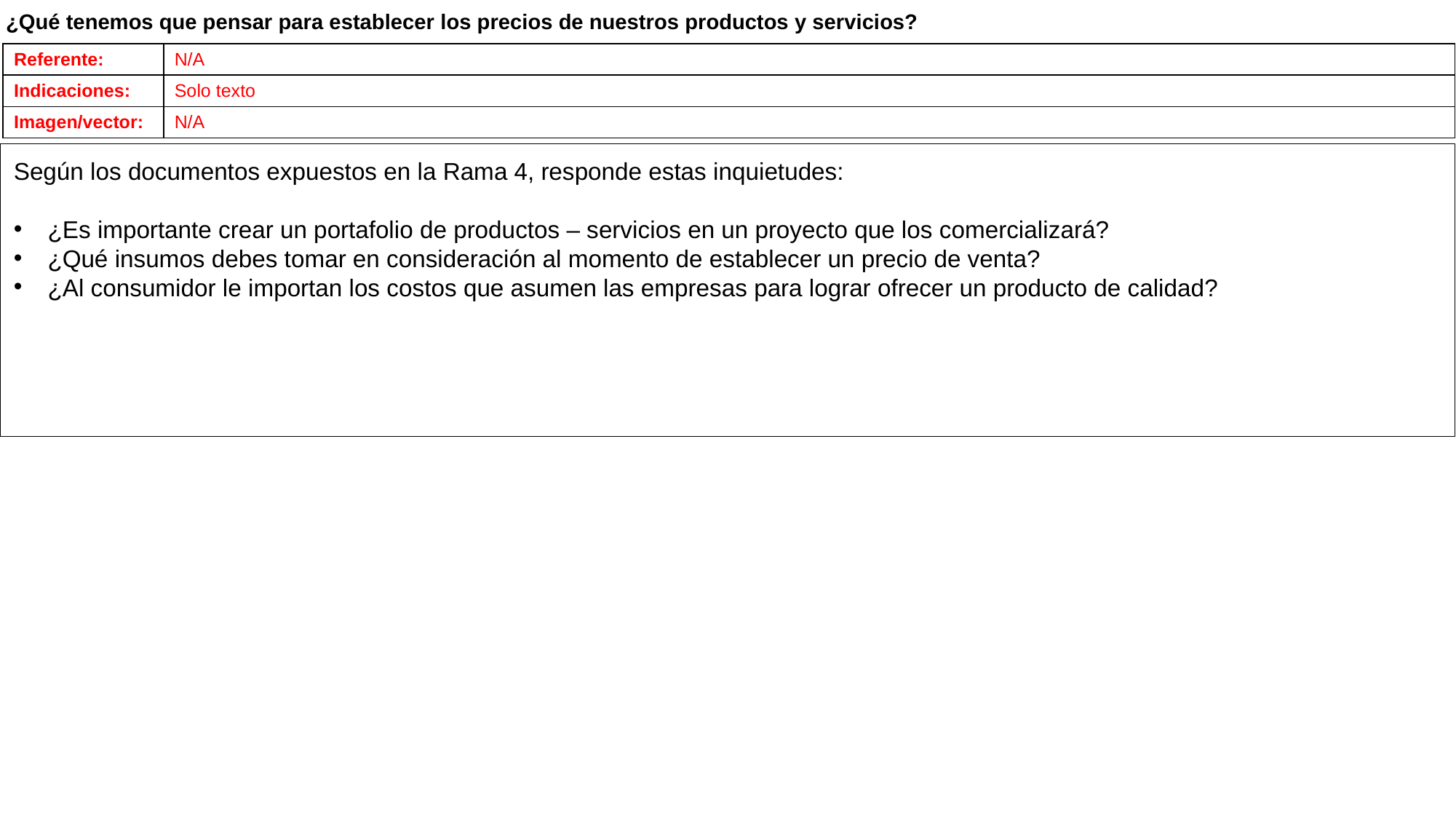

¿Qué tenemos que pensar para establecer los precios de nuestros productos y servicios?
| Referente: | N/A |
| --- | --- |
| Indicaciones: | Solo texto |
| Imagen/vector: | N/A |

Según los documentos expuestos en la Rama 4, responde estas inquietudes:

¿Es importante crear un portafolio de productos – servicios en un proyecto que los comercializará?
¿Qué insumos debes tomar en consideración al momento de establecer un precio de venta?
¿Al consumidor le importan los costos que asumen las empresas para lograr ofrecer un producto de calidad?